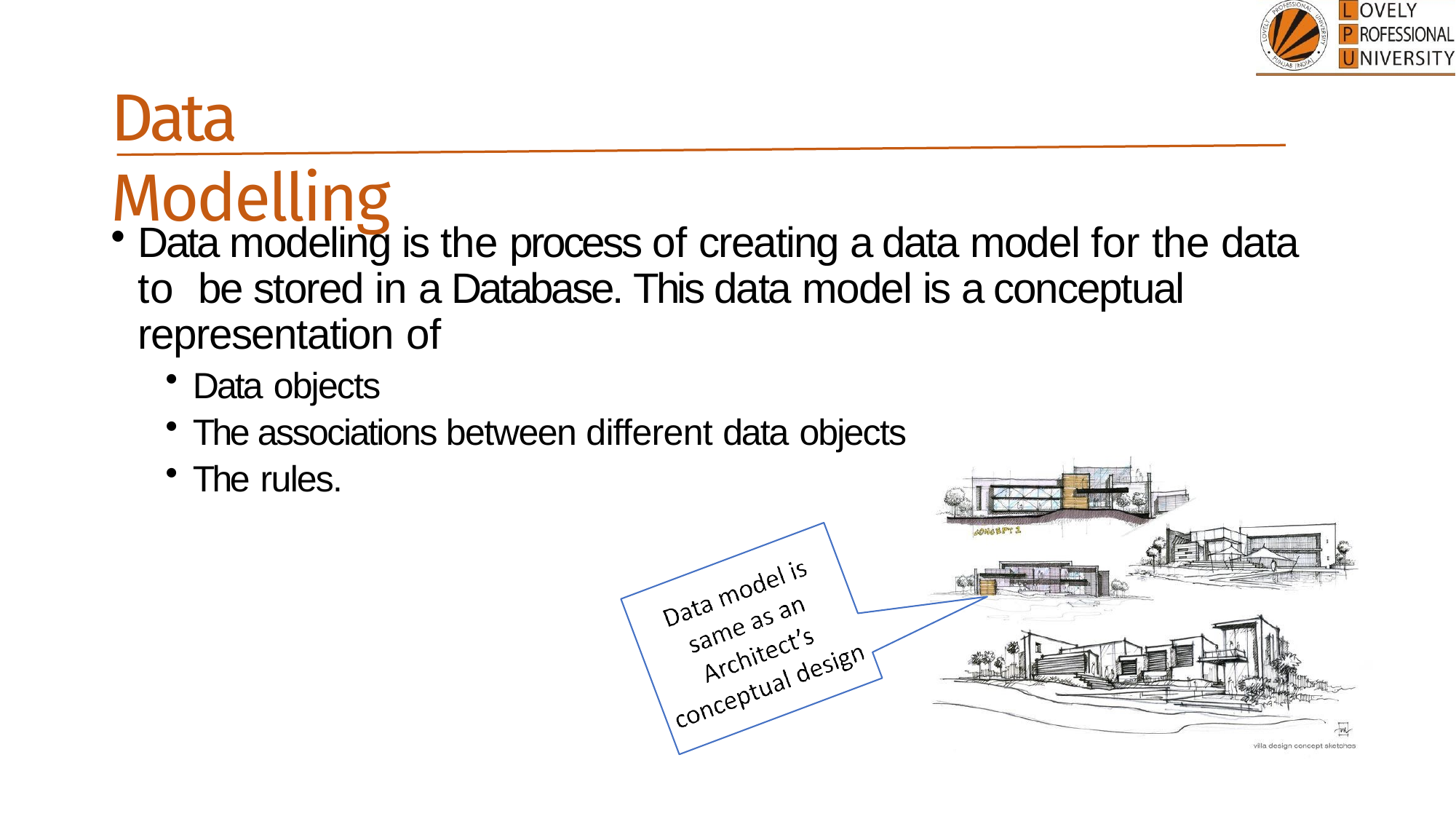

# Data Modelling

Data modeling is the process of creating a data model for the data to  be stored in a Database. This data model is a conceptual  representation of
Data objects
The associations between different data objects
The rules.